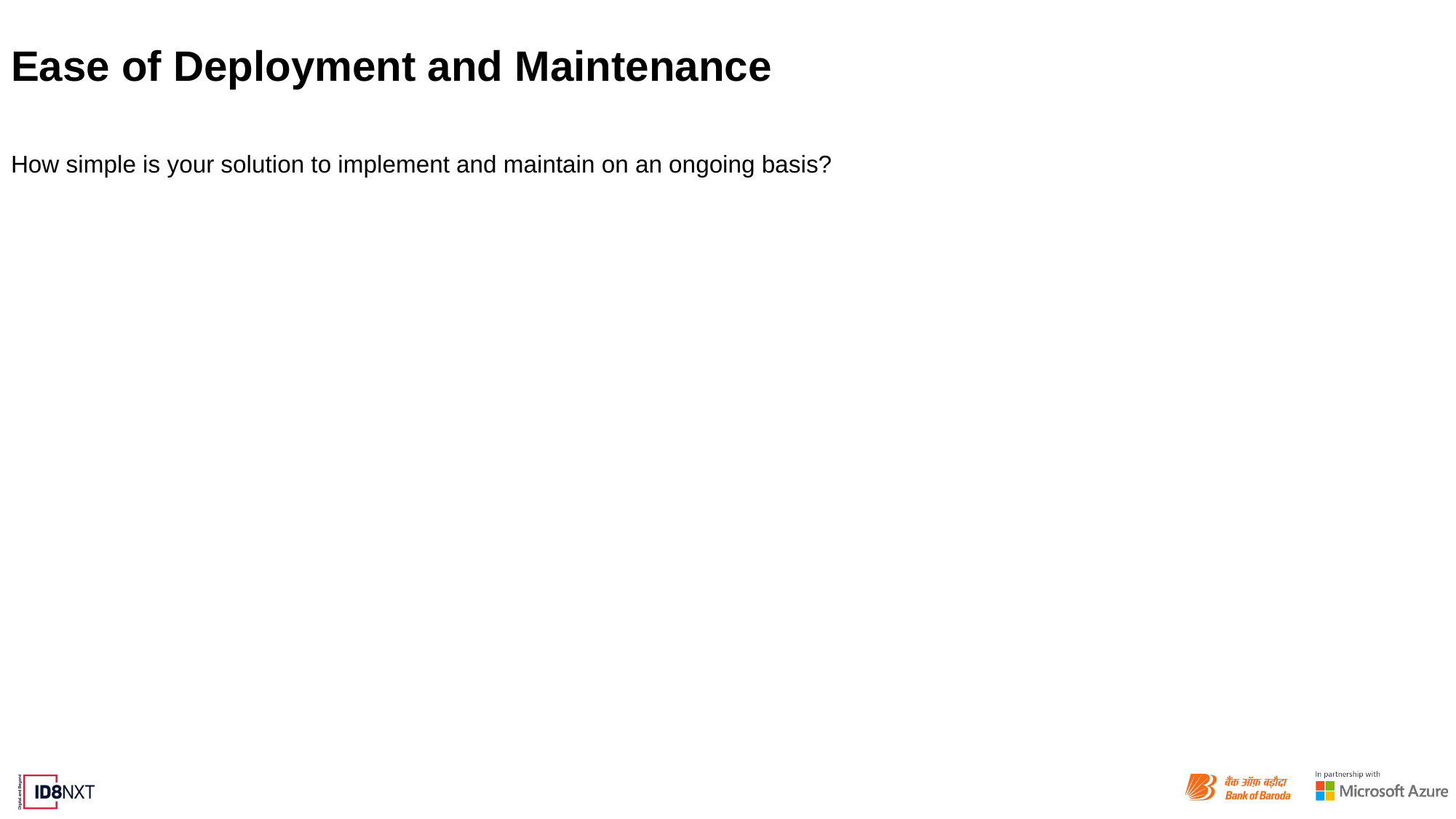

# Ease of Deployment and Maintenance
How simple is your solution to implement and maintain on an ongoing basis?